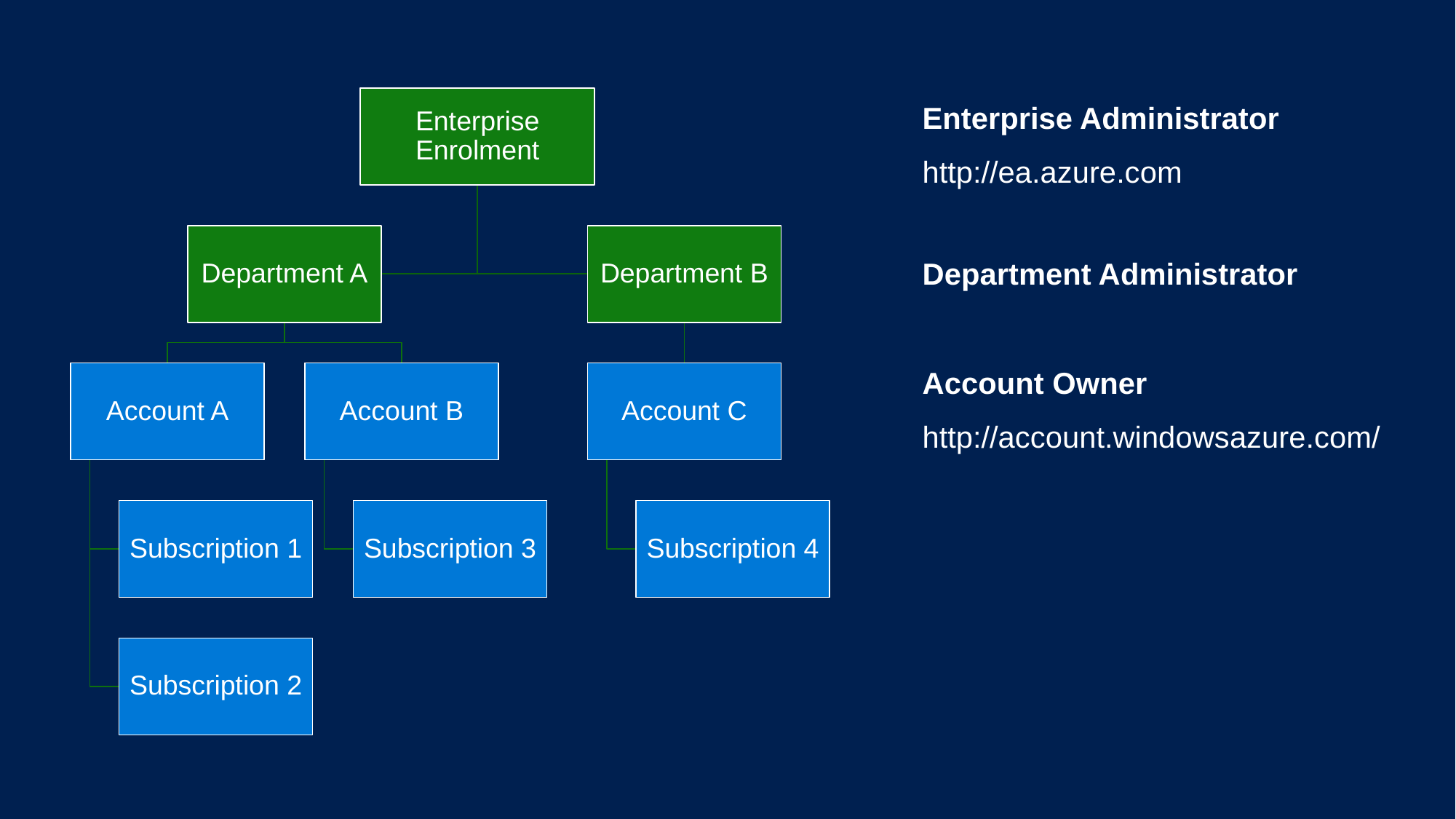

Enterprise Enrolment
Department A
Account A
Subscription 1
Subscription 2
Account B
Subscription 3
Department B
Account C
Subscription 4
Enterprise Administrator
http://ea.azure.com

Department Administrator

Account Owner
http://account.windowsazure.com/